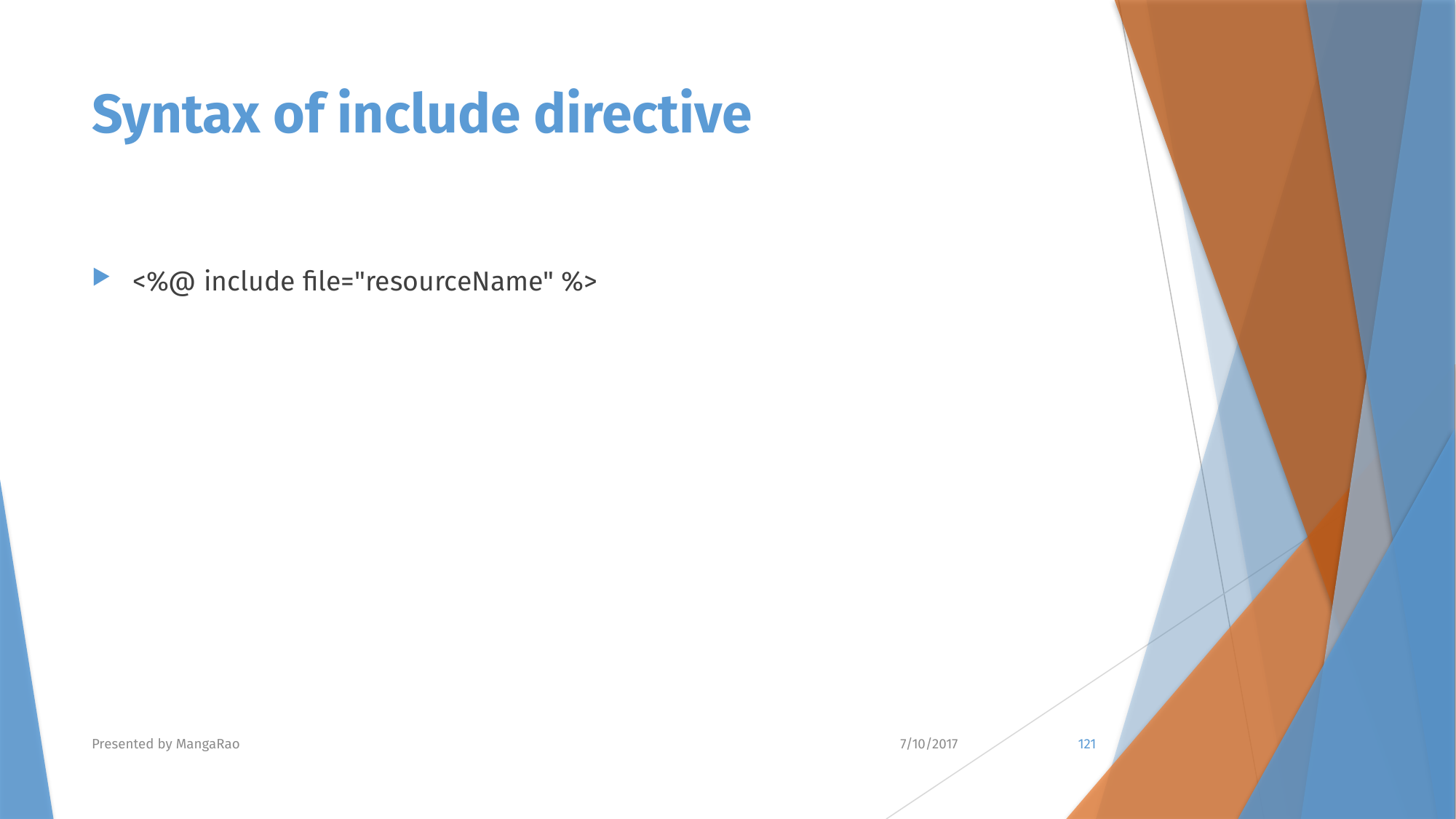

# Syntax of include directive
<%@ include file="resourceName" %>

Presented by MangaRao
7/10/2017
121